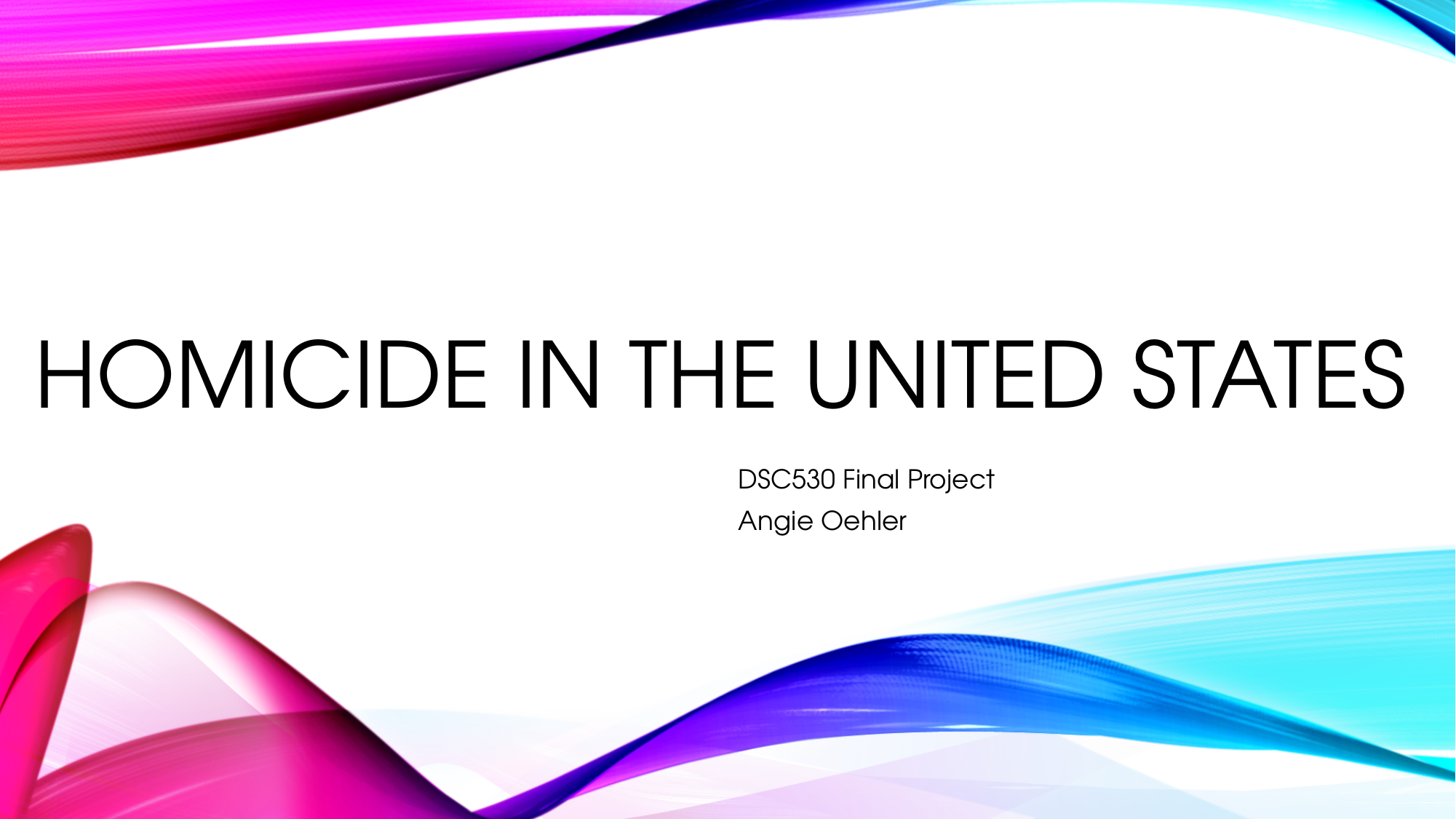

# Homicide in the united states
DSC530 Final Project
Angie Oehler